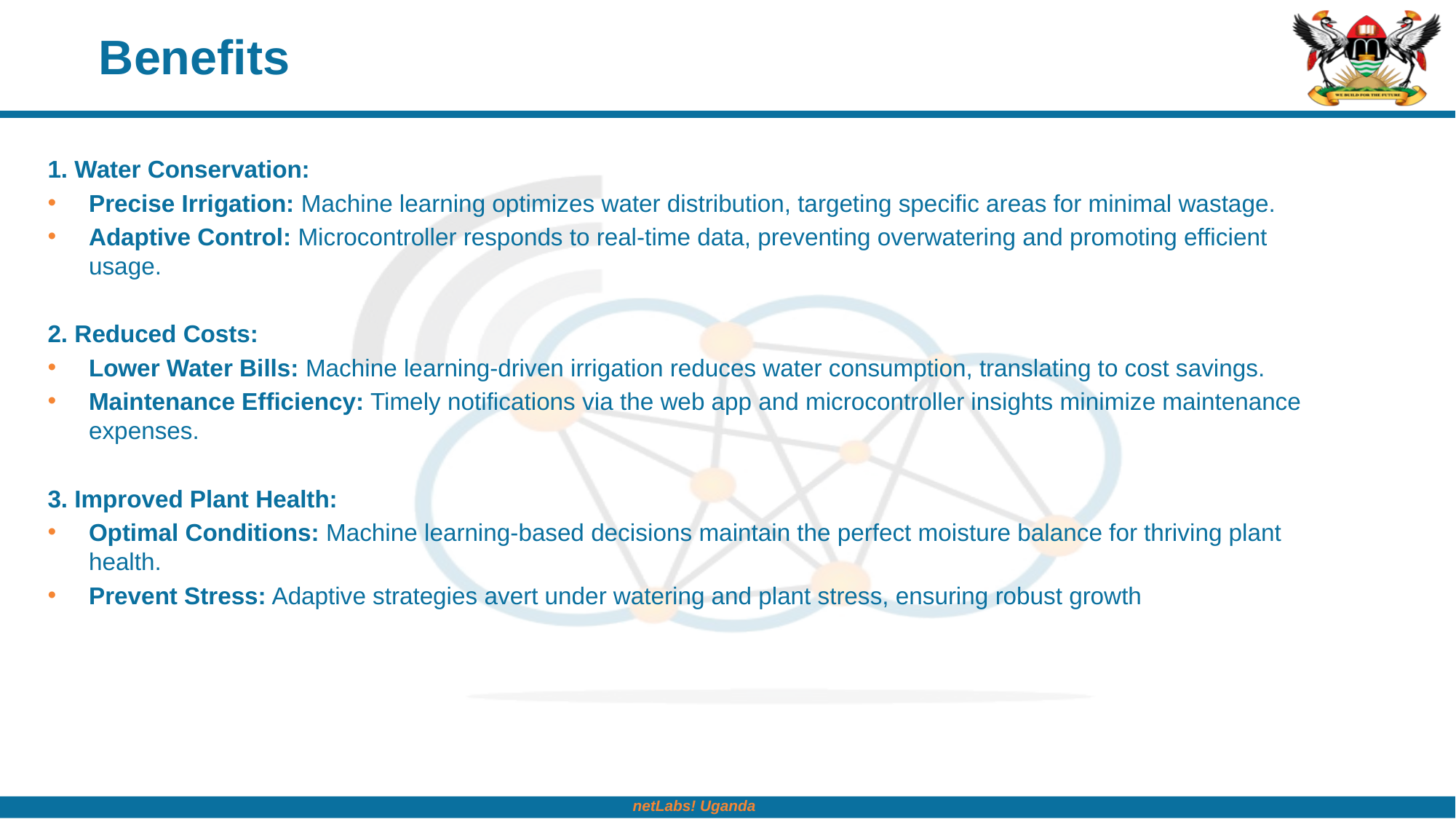

# Benefits
1. Water Conservation:
Precise Irrigation: Machine learning optimizes water distribution, targeting specific areas for minimal wastage.
Adaptive Control: Microcontroller responds to real-time data, preventing overwatering and promoting efficient usage.

2. Reduced Costs:
Lower Water Bills: Machine learning-driven irrigation reduces water consumption, translating to cost savings.
Maintenance Efficiency: Timely notifications via the web app and microcontroller insights minimize maintenance expenses.

3. Improved Plant Health:
Optimal Conditions: Machine learning-based decisions maintain the perfect moisture balance for thriving plant health.
Prevent Stress: Adaptive strategies avert under watering and plant stress, ensuring robust growth